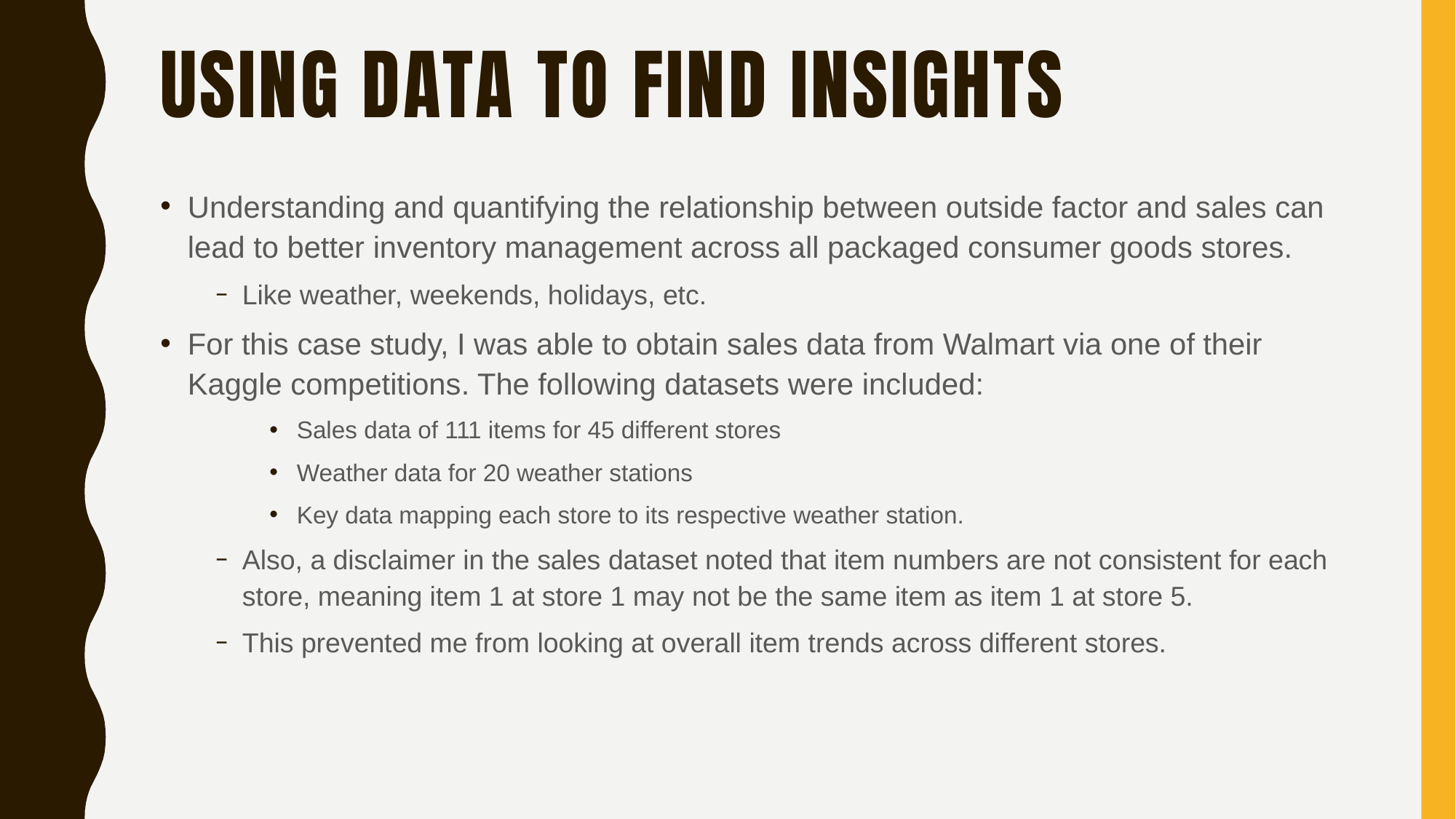

# Using data to find insights
Understanding and quantifying the relationship between outside factor and sales can lead to better inventory management across all packaged consumer goods stores.
Like weather, weekends, holidays, etc.
For this case study, I was able to obtain sales data from Walmart via one of their Kaggle competitions. The following datasets were included:
Sales data of 111 items for 45 different stores
Weather data for 20 weather stations
Key data mapping each store to its respective weather station.
Also, a disclaimer in the sales dataset noted that item numbers are not consistent for each store, meaning item 1 at store 1 may not be the same item as item 1 at store 5.
This prevented me from looking at overall item trends across different stores.